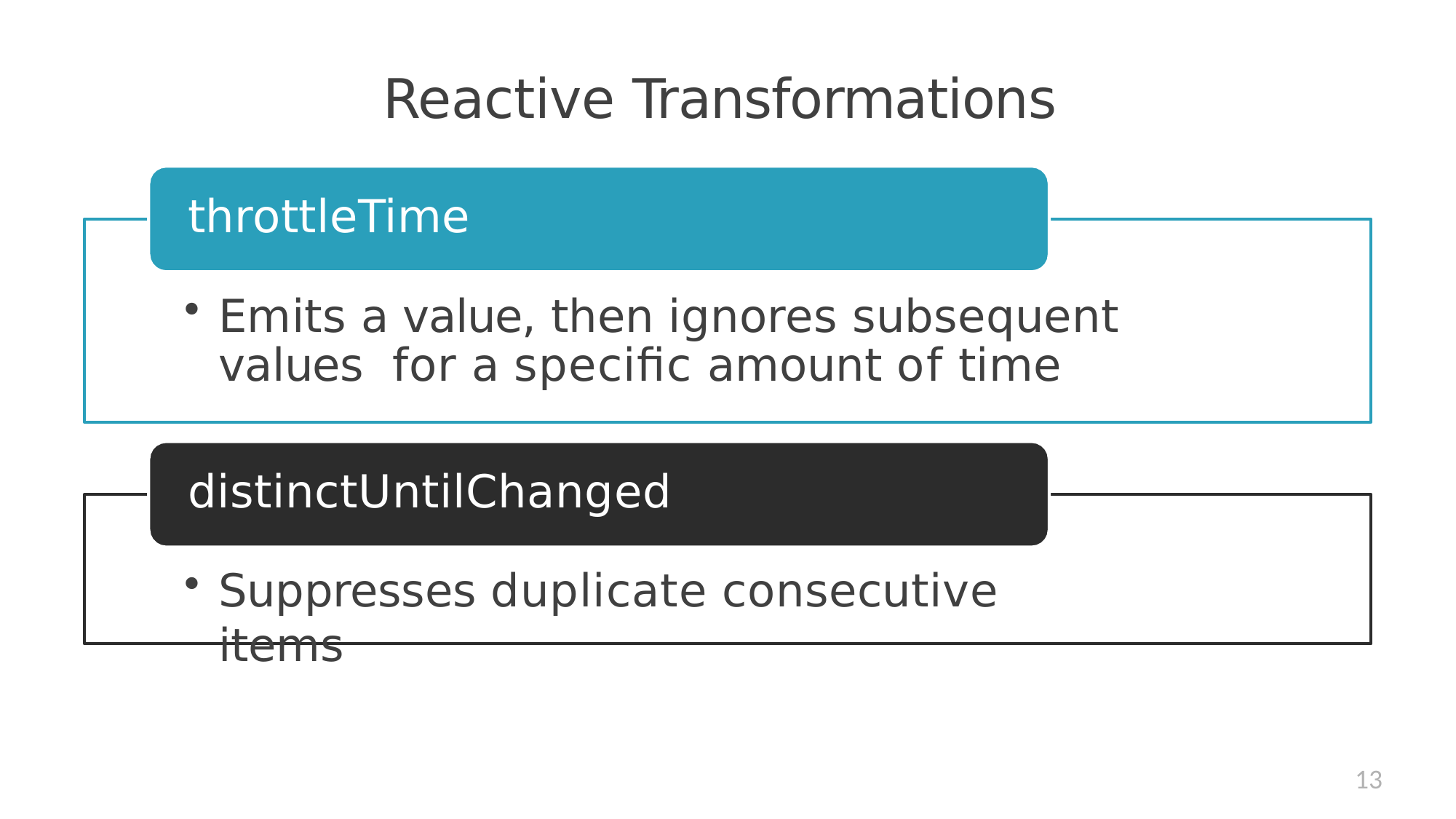

# Reactive Transformations

throttleTime
Emits a value, then ignores subsequent values  for a specific amount of time

distinctUntilChanged
Suppresses duplicate consecutive items
13